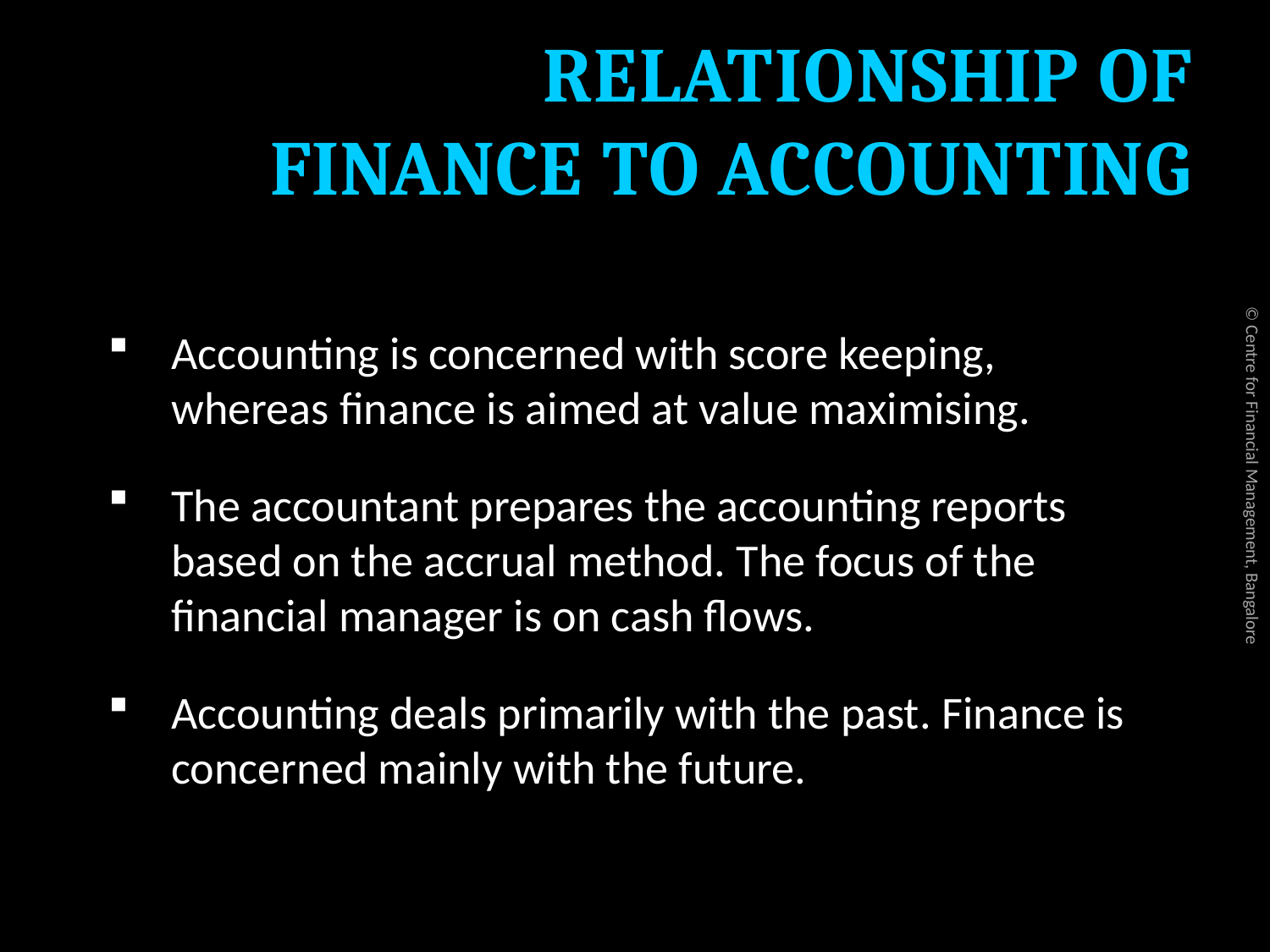

# RELATIONSHIP OF FINANCE TO ACCOUNTING
Accounting is concerned with score keeping, whereas finance is aimed at value maximising.
The accountant prepares the accounting reports based on the accrual method. The focus of the financial manager is on cash flows.
Accounting deals primarily with the past. Finance is concerned mainly with the future.